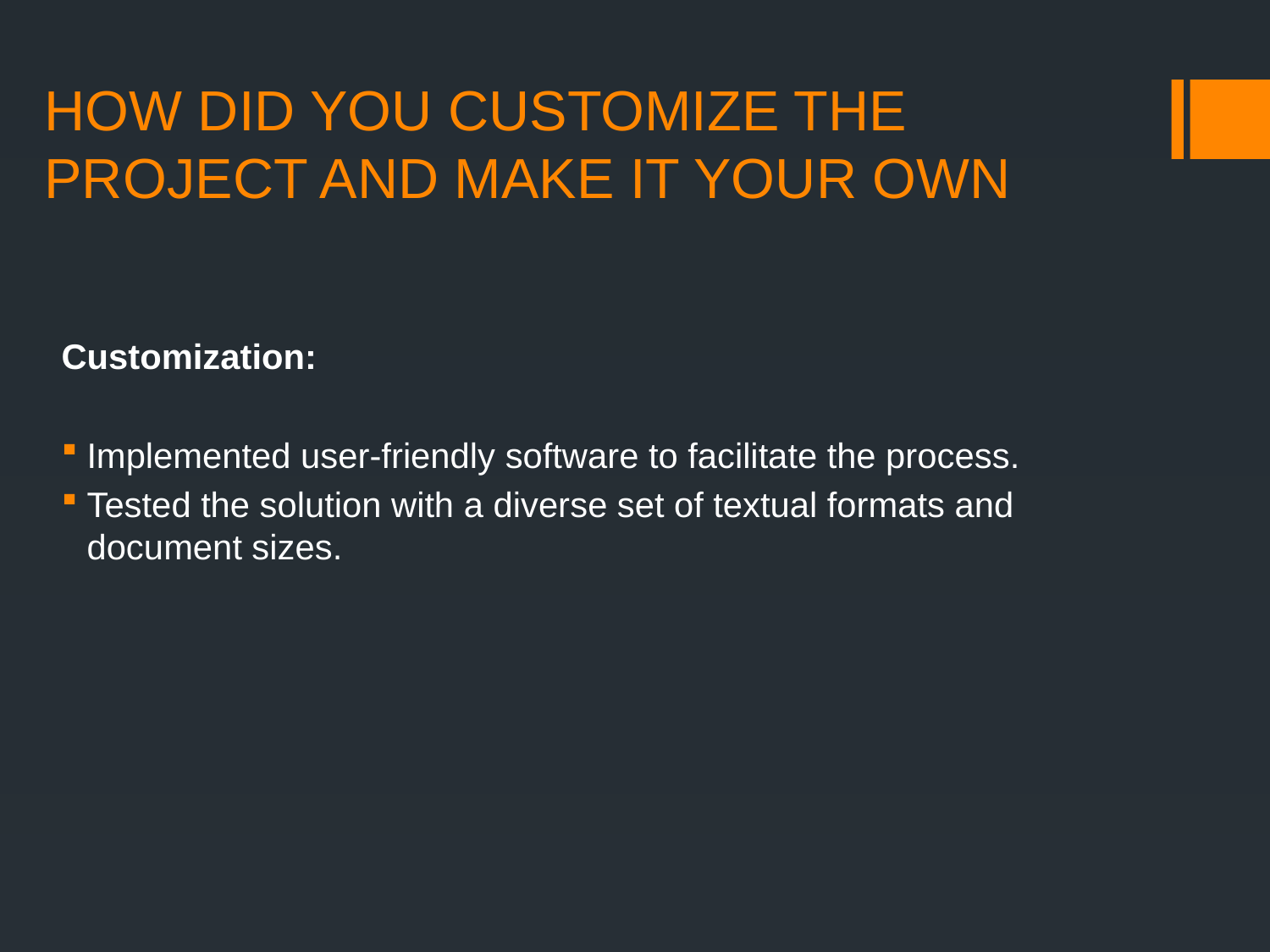

# HOW DID YOU CUSTOMIZE THE PROJECT AND MAKE IT YOUR OWN
Customization:

Implemented user-friendly software to facilitate the process.
Tested the solution with a diverse set of textual formats and document sizes.